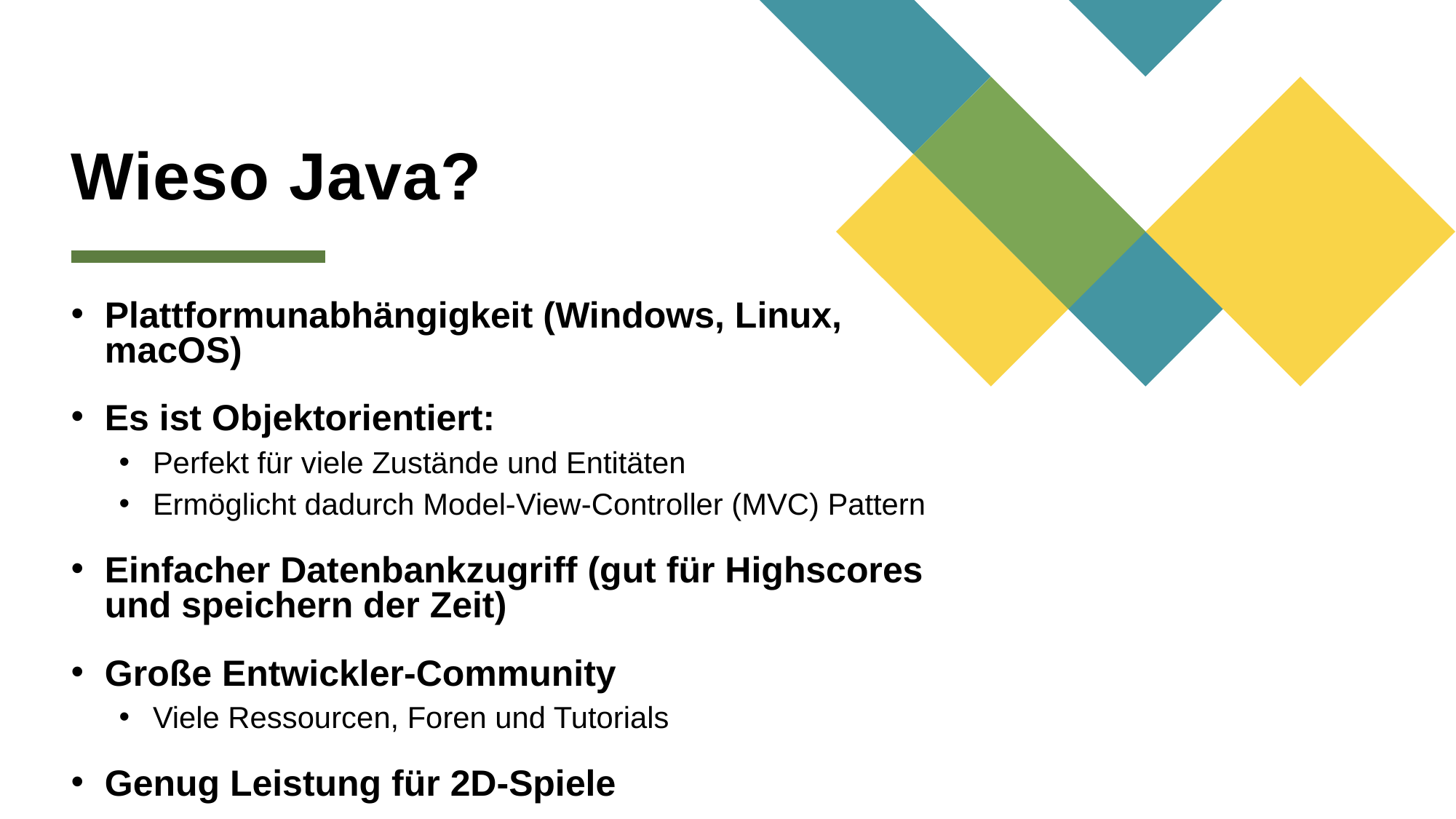

# Wieso Java?
Plattformunabhängigkeit (Windows, Linux, macOS)
Es ist Objektorientiert:
Perfekt für viele Zustände und Entitäten
Ermöglicht dadurch Model-View-Controller (MVC) Pattern
Einfacher Datenbankzugriff (gut für Highscores und speichern der Zeit)
Große Entwickler-Community
Viele Ressourcen, Foren und Tutorials
Genug Leistung für 2D-Spiele